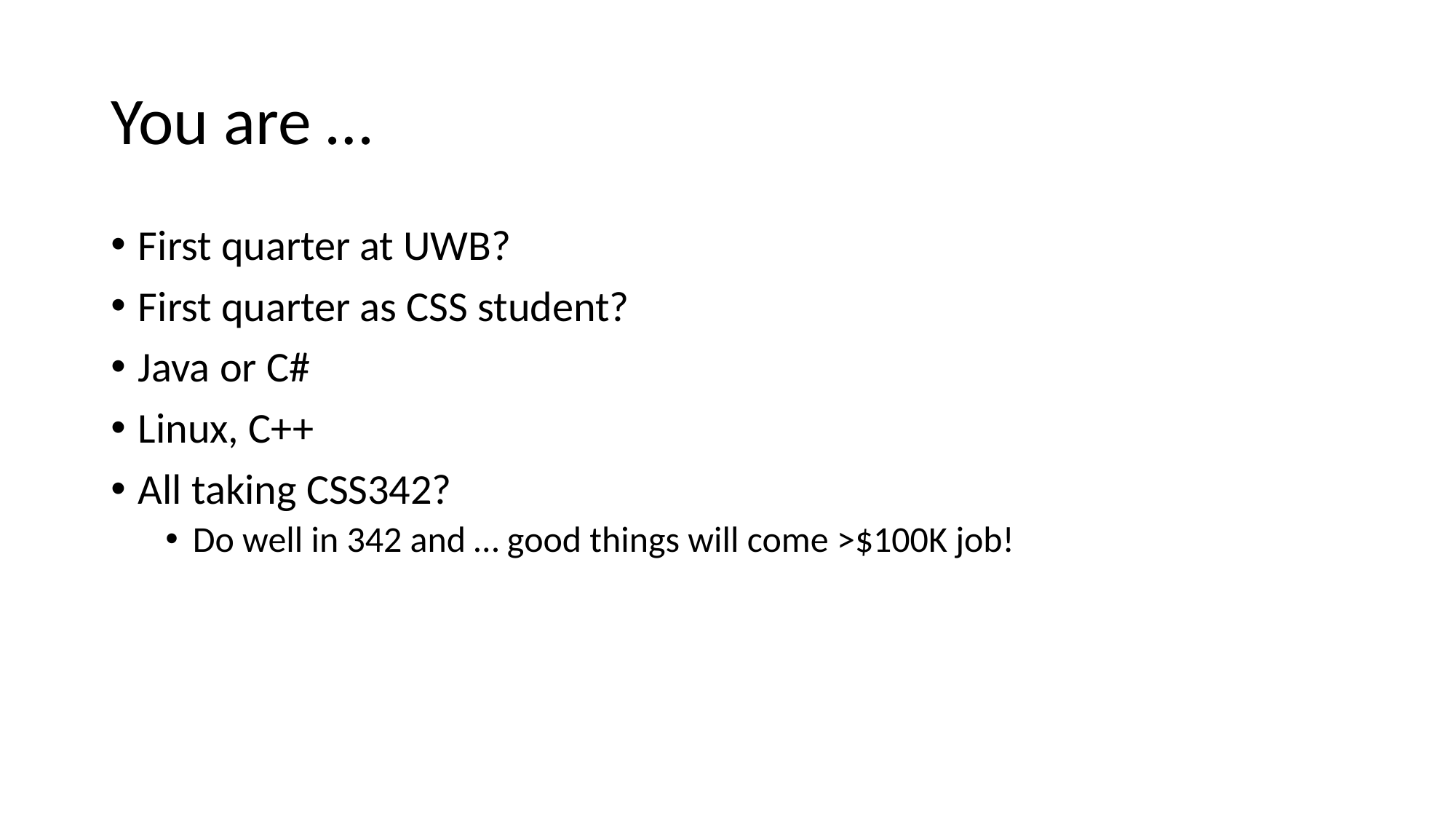

# You are …
First quarter at UWB?
First quarter as CSS student?
Java or C#
Linux, C++
All taking CSS342?
Do well in 342 and … good things will come >$100K job!